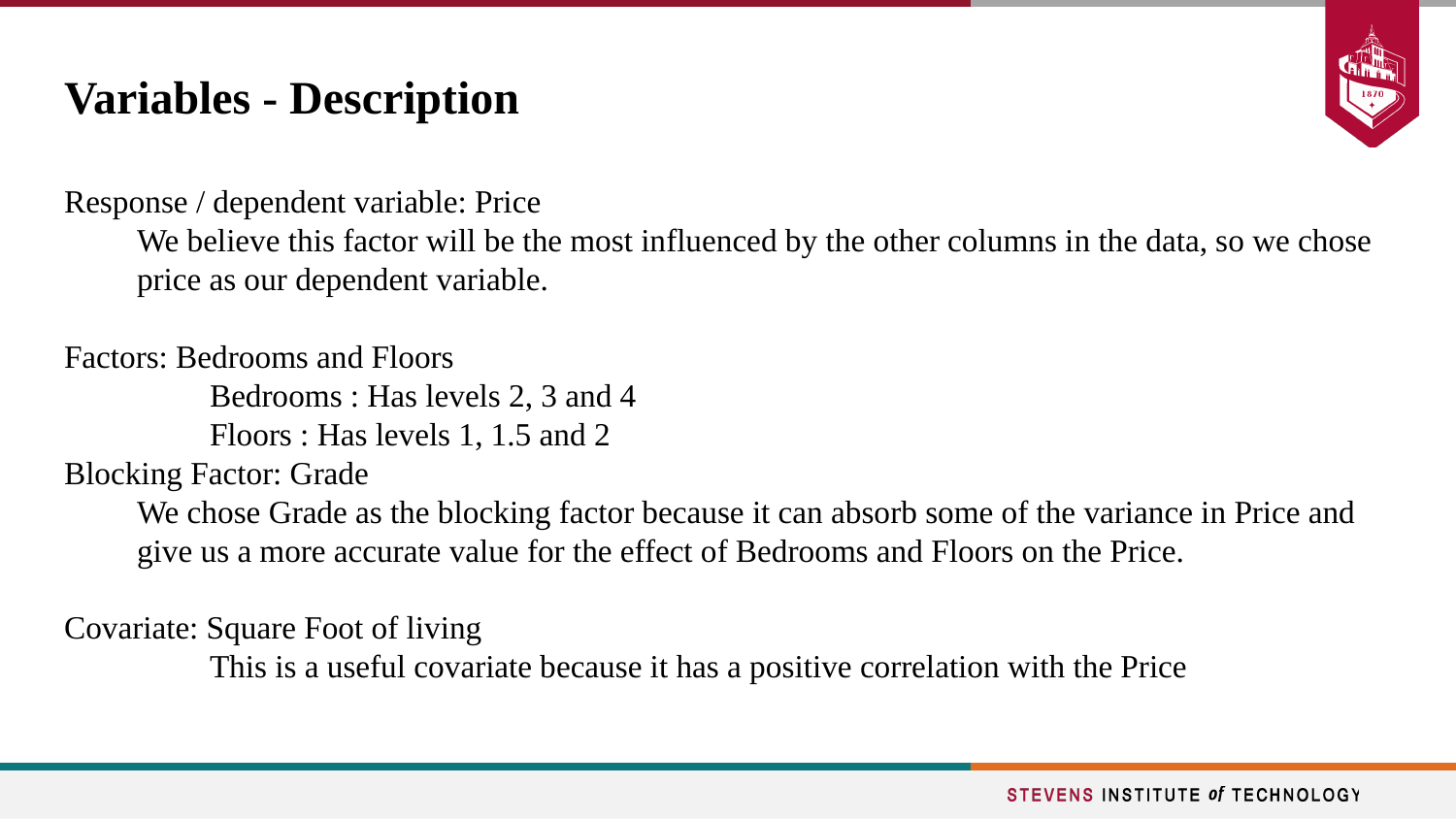

# Variables - Description
Response / dependent variable: Price
We believe this factor will be the most influenced by the other columns in the data, so we chose
price as our dependent variable.

Factors: Bedrooms and Floors
	Bedrooms : Has levels 2, 3 and 4
	Floors : Has levels 1, 1.5 and 2
Blocking Factor: Grade
We chose Grade as the blocking factor because it can absorb some of the variance in Price and give us a more accurate value for the effect of Bedrooms and Floors on the Price.

Covariate: Square Foot of living
	This is a useful covariate because it has a positive correlation with the Price